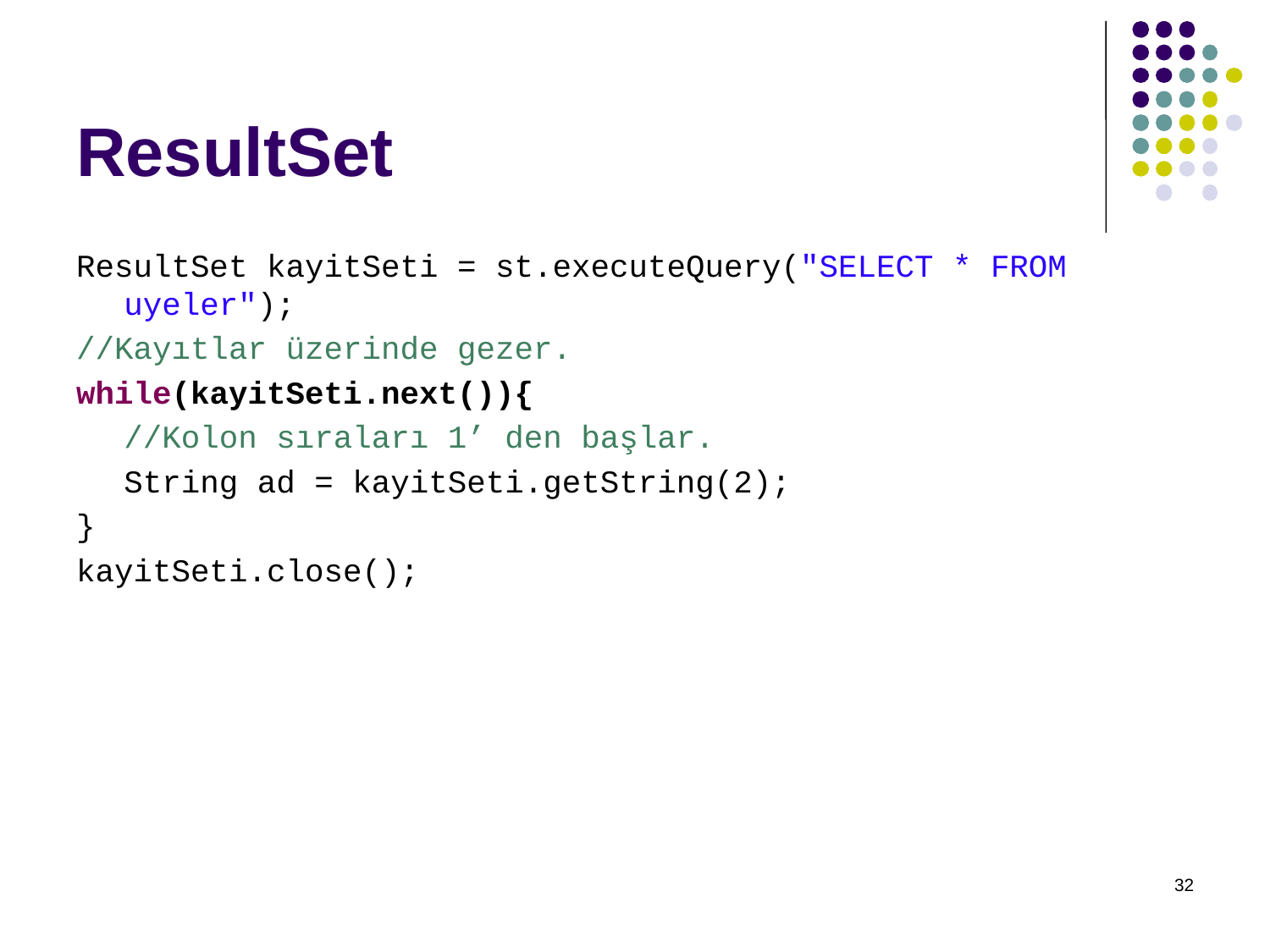

# ResultSet
ResultSet kayitSeti = st.executeQuery("SELECT * FROM uyeler");
//Kayıtlar üzerinde gezer.
while(kayitSeti.next()){
	//Kolon sıraları 1’ den başlar.
	String ad = kayitSeti.getString(2);
}
kayitSeti.close();

32